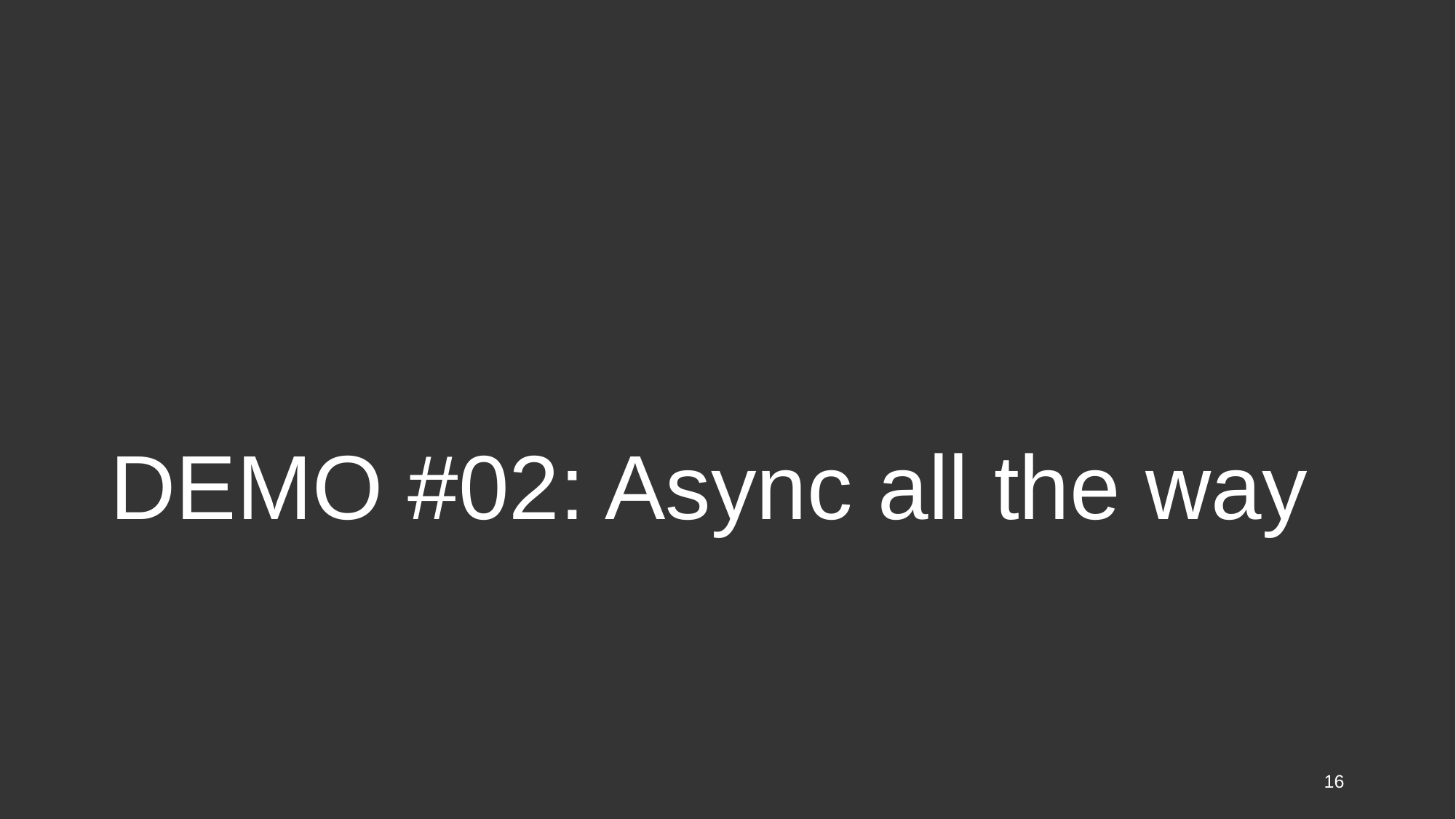

# DEMO #02: Async all the way

16